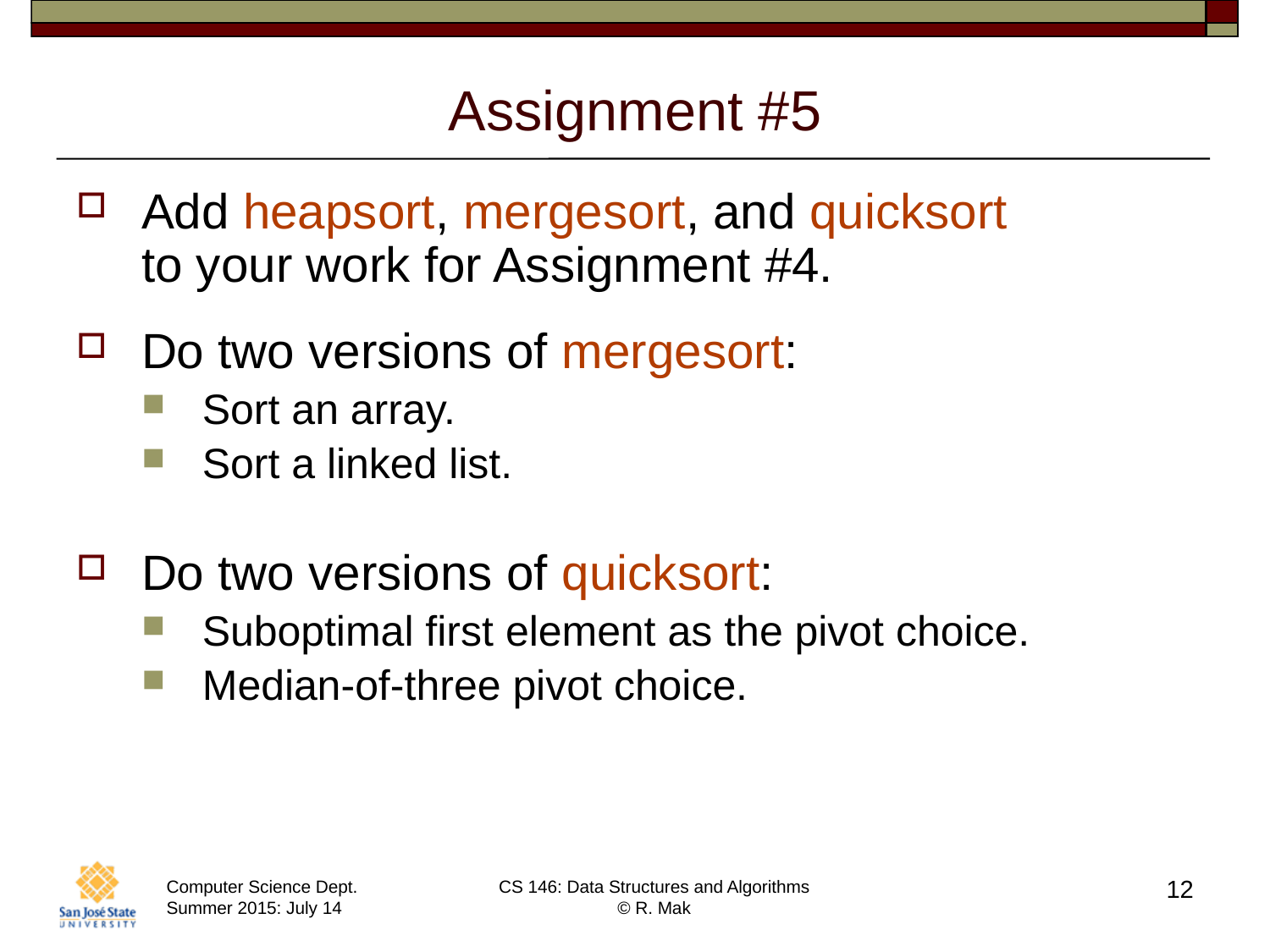

# Assignment #5
Add heapsort, mergesort, and quicksort
to your work for Assignment #4.

Do two versions of mergesort:
Sort an array.
Sort a linked list.

Do two versions of quicksort:
Suboptimal first element as the pivot choice.
Median-of-three pivot choice.
12